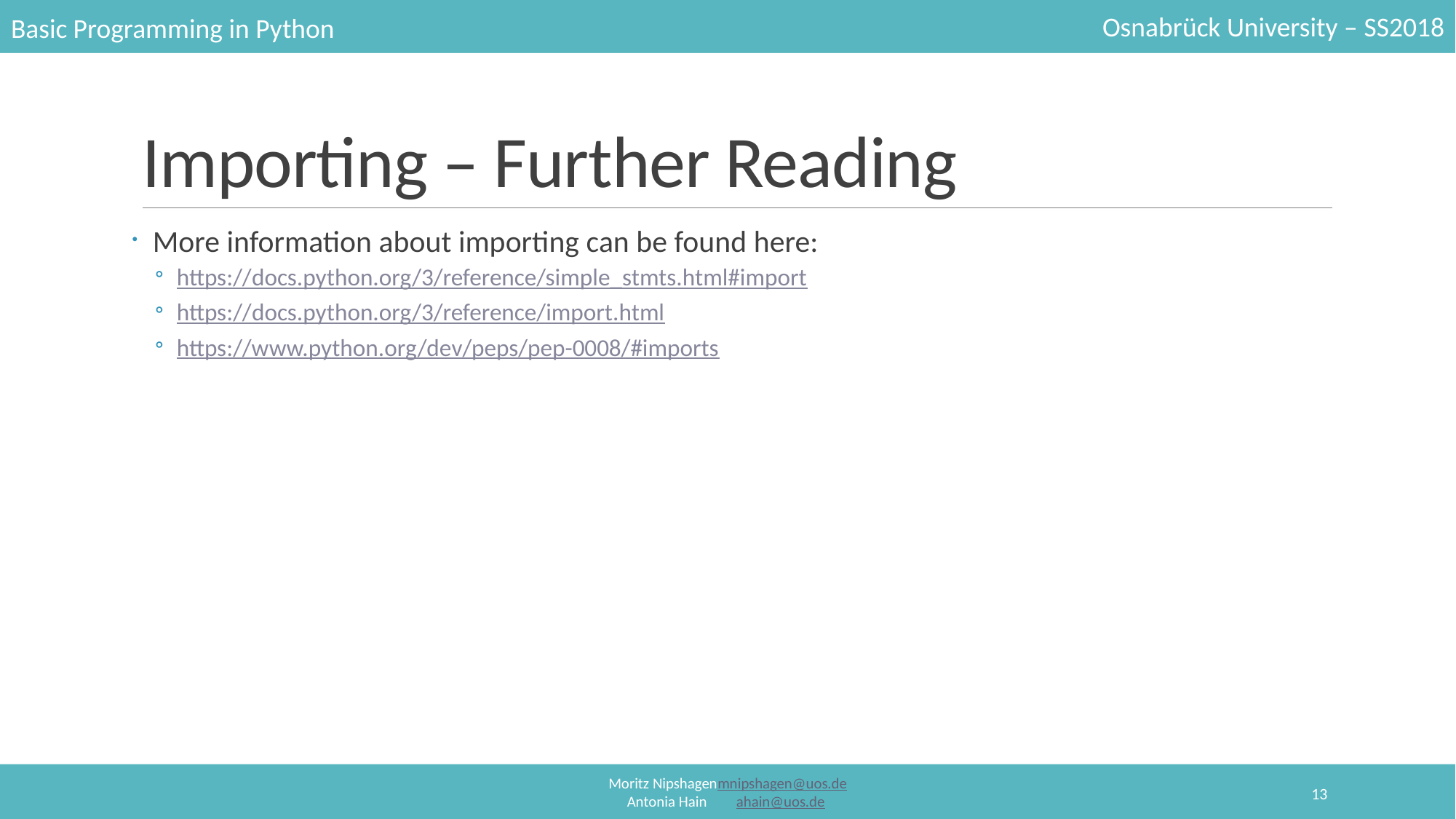

# Importing – Further Reading
More information about importing can be found here:
https://docs.python.org/3/reference/simple_stmts.html#import
https://docs.python.org/3/reference/import.html
https://www.python.org/dev/peps/pep-0008/#imports

13